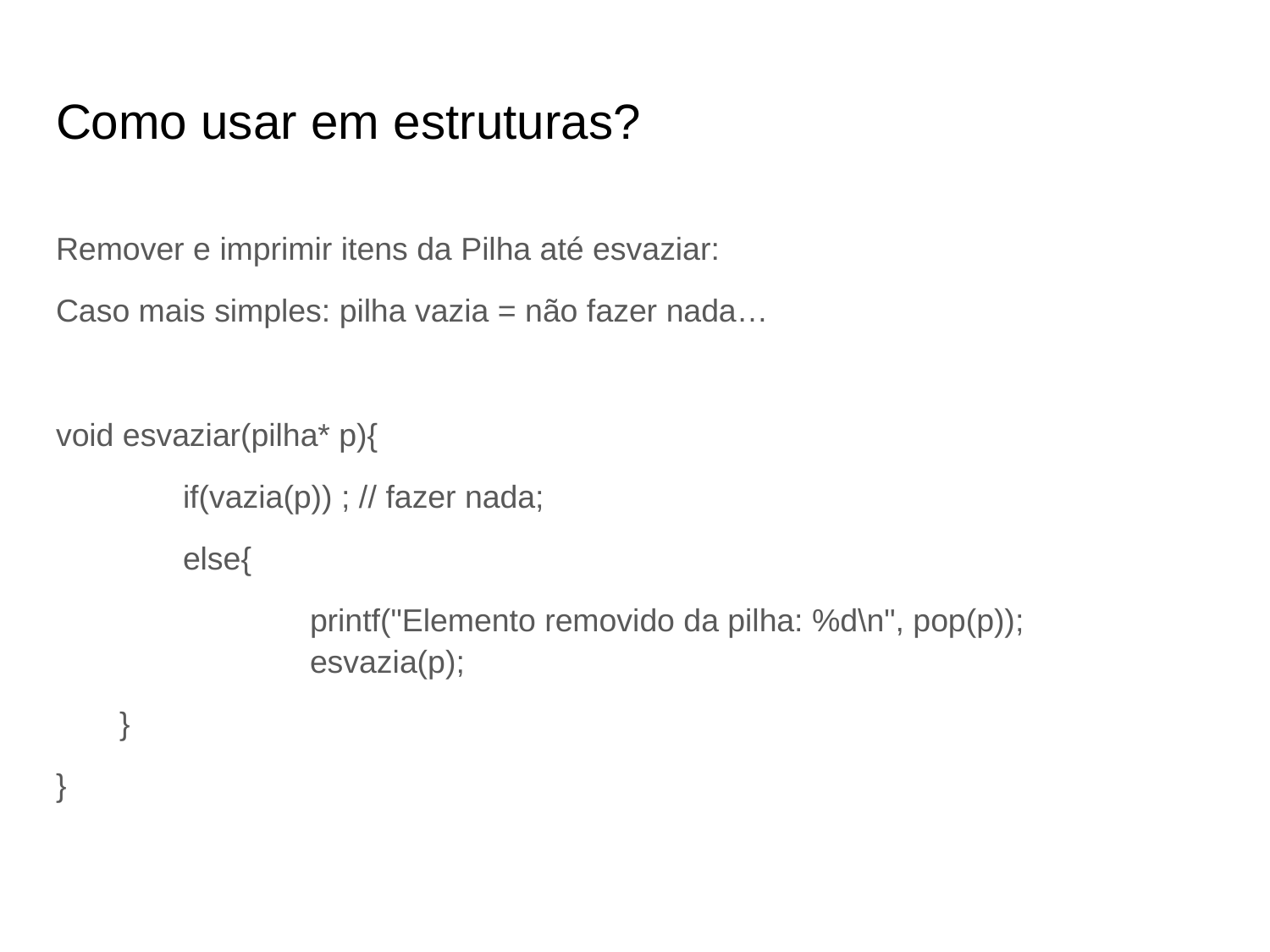

# Como usar em estruturas?
Remover e imprimir itens da Pilha até esvaziar:
Caso mais simples: pilha vazia = não fazer nada…

void esvaziar(pilha* p){
	if(vazia(p)) ; // fazer nada;
	else{
		printf("Elemento removido da pilha: %d\n", pop(p));
		esvazia(p);
}
}